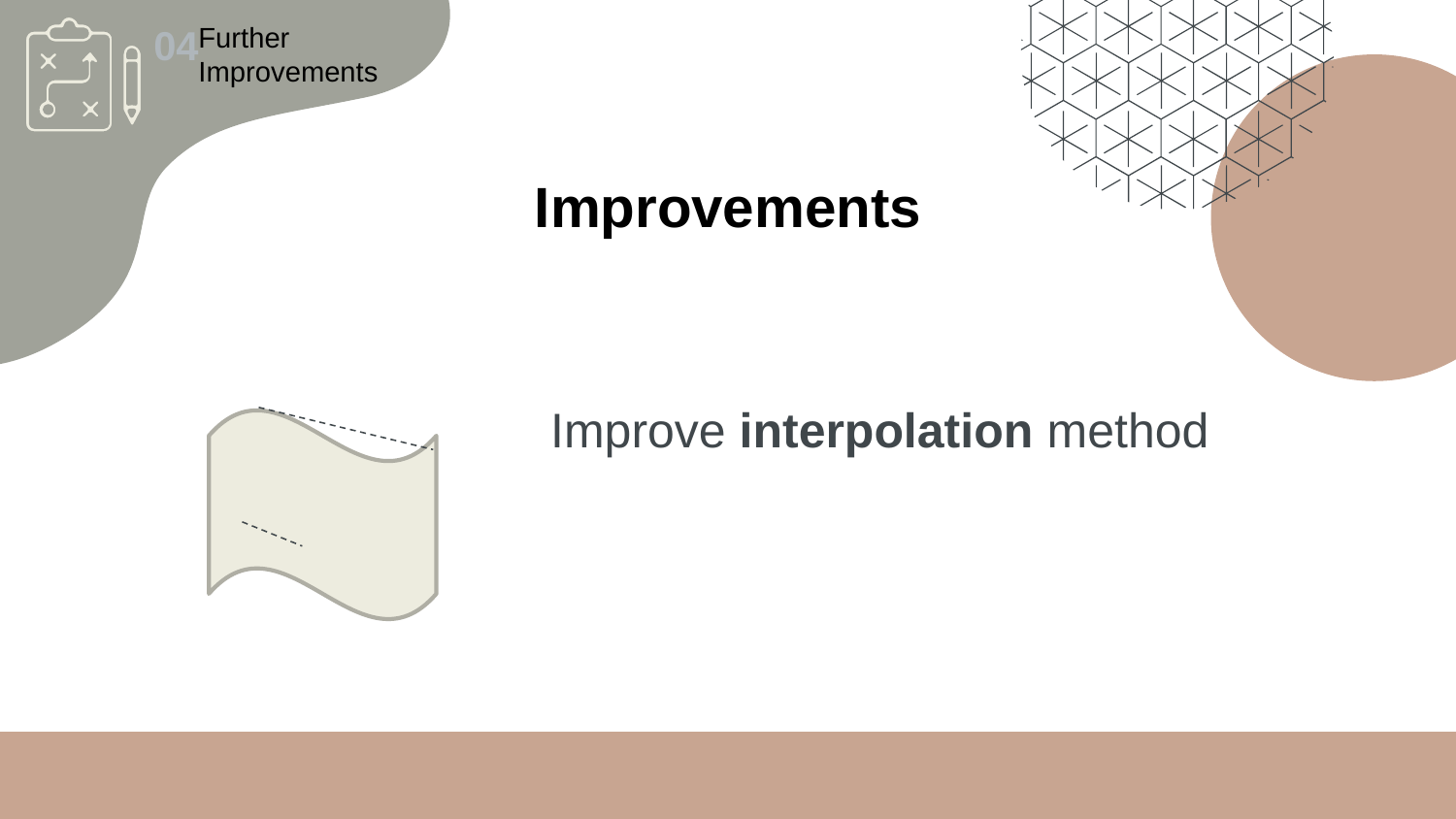

Further Improvements
04

Improvements
Improve interpolation method